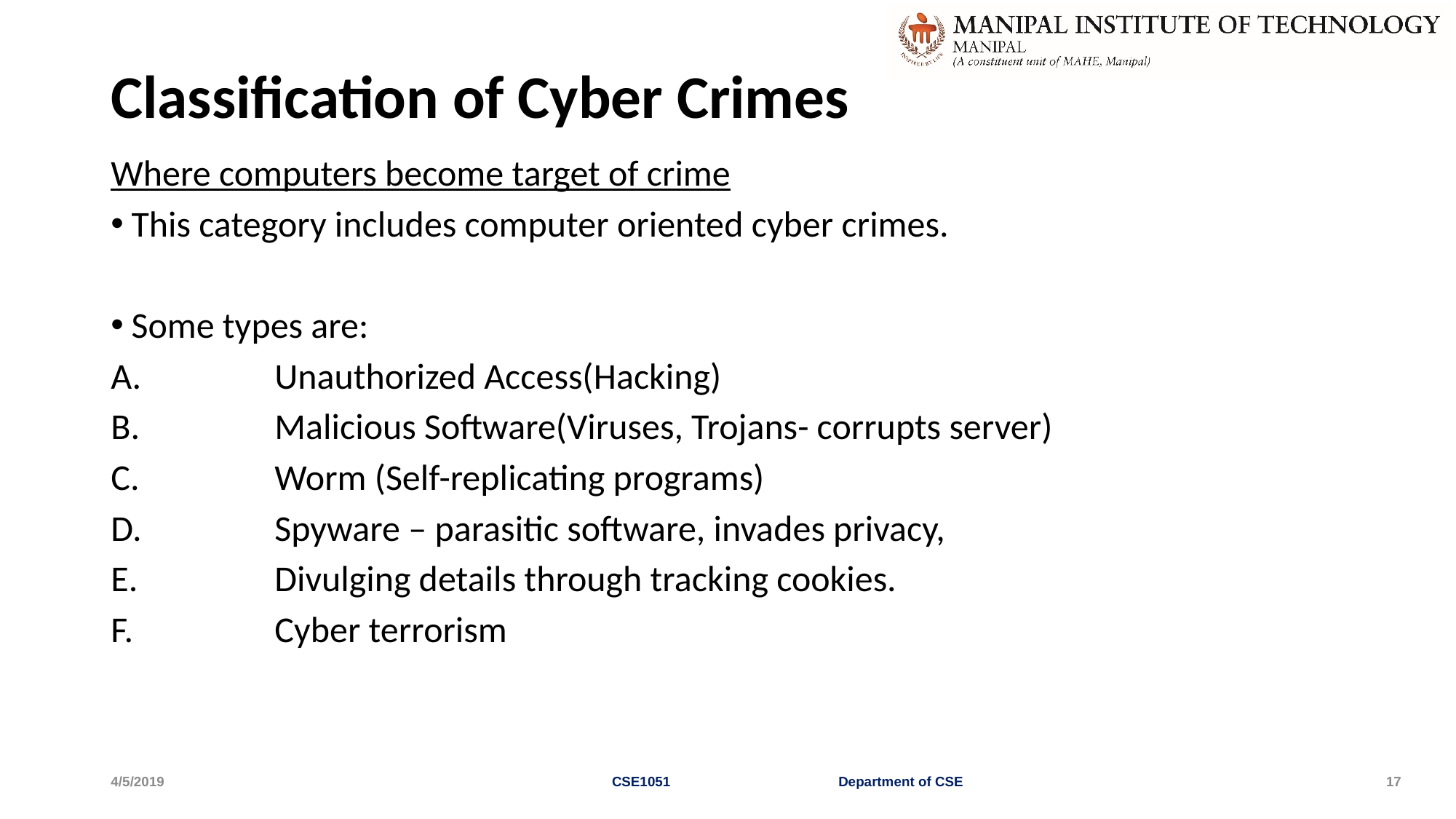

# Classification of Cyber Crimes
Where computers become target of crime
This category includes computer oriented cyber crimes.

Some types are:
 	Unauthorized Access(Hacking)
	Malicious Software(Viruses, Trojans- corrupts server)
	Worm (Self-replicating programs)
	Spyware – parasitic software, invades privacy,
	Divulging details through tracking cookies.
	Cyber terrorism
4/5/2019
CSE1051                                            Department of CSE
17